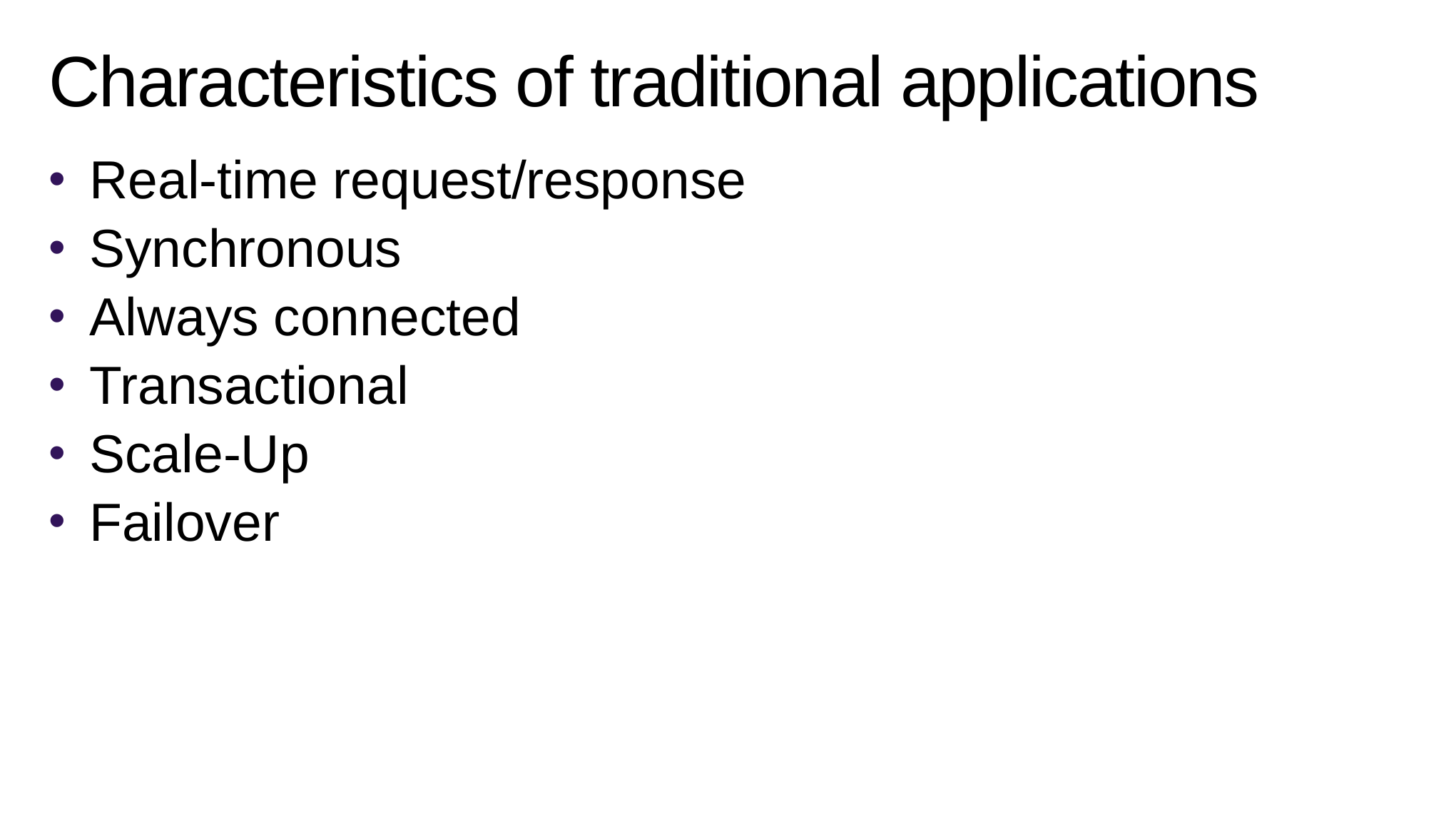

# Characteristics of traditional applications
Real-time request/response
Synchronous
Always connected
Transactional
Scale-Up
Failover